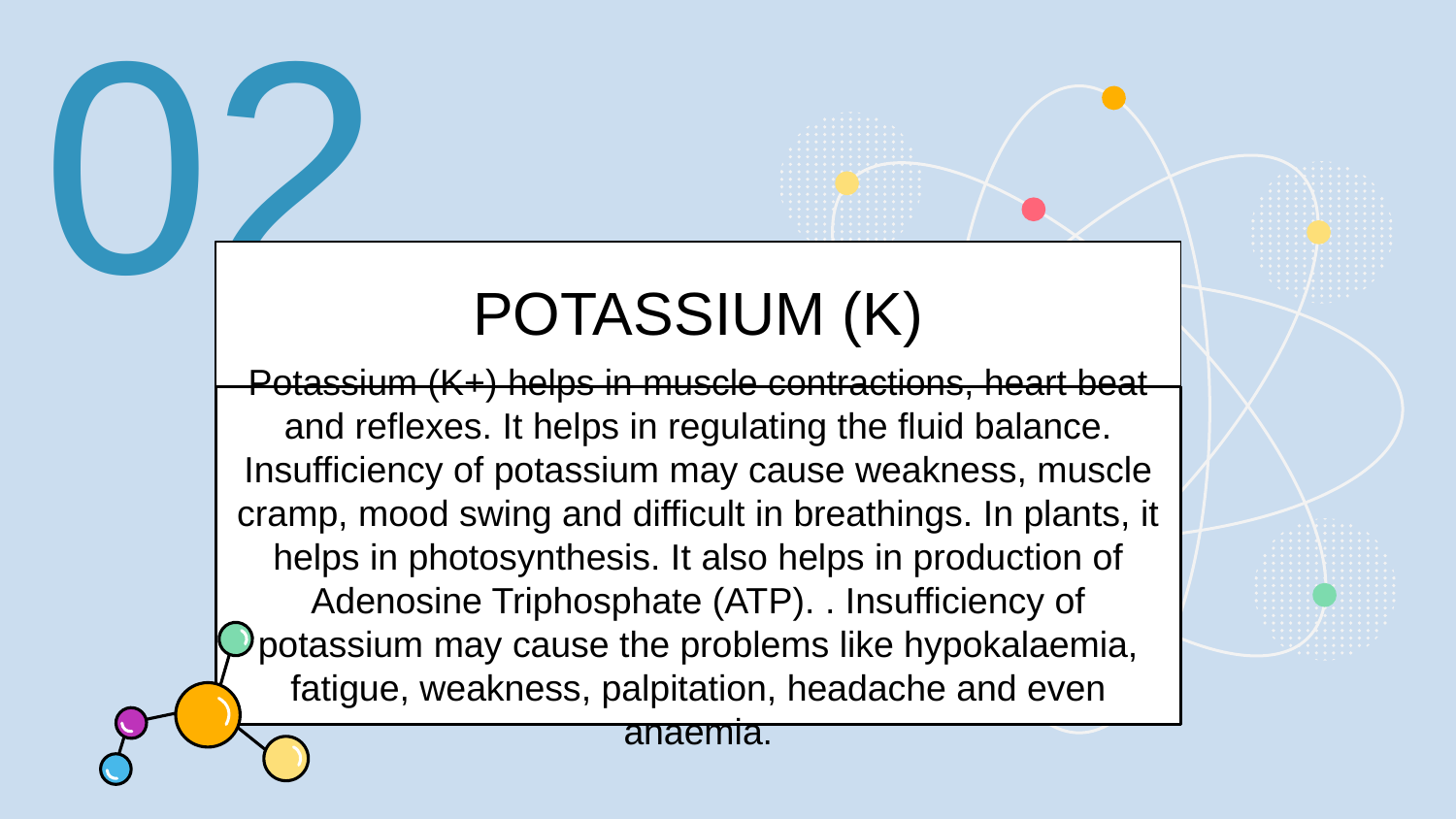

02
# POTASSIUM (K)
Potassium (K+) helps in muscle contractions, heart beat and reflexes. It helps in regulating the fluid balance. Insufficiency of potassium may cause weakness, muscle cramp, mood swing and difficult in breathings. In plants, it helps in photosynthesis. It also helps in production of Adenosine Triphosphate (ATP). . Insufficiency of potassium may cause the problems like hypokalaemia, fatigue, weakness, palpitation, headache and even anaemia.